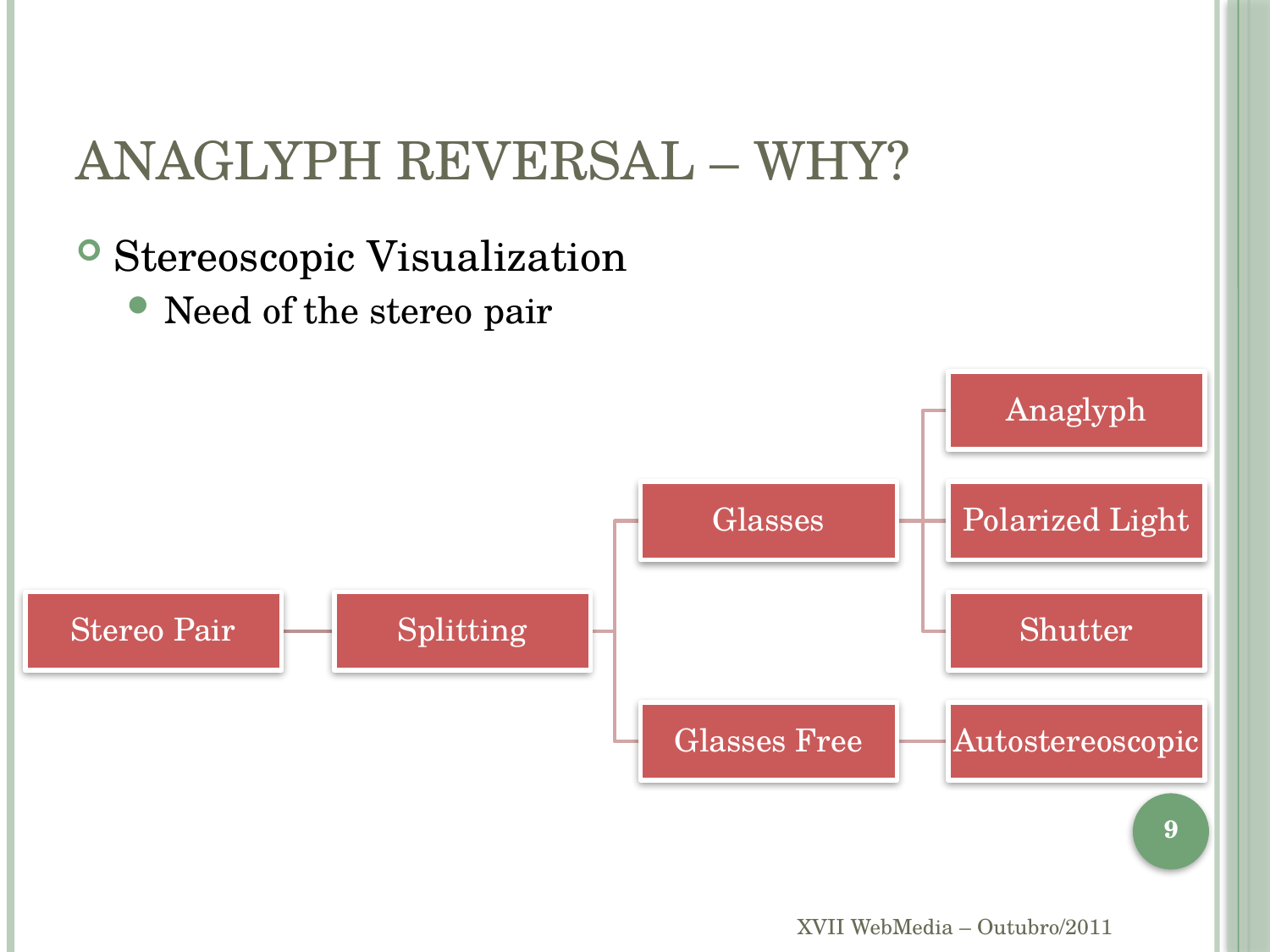

# Anaglyph Reversal – Why?
Stereoscopic Visualization
Need of the stereo pair
Stereo Pair
Splitting
Glasses
Anaglyph
Polarized Light
Shutter
Glasses Free
Autostereoscopic
9
XVII WebMedia – Outubro/2011